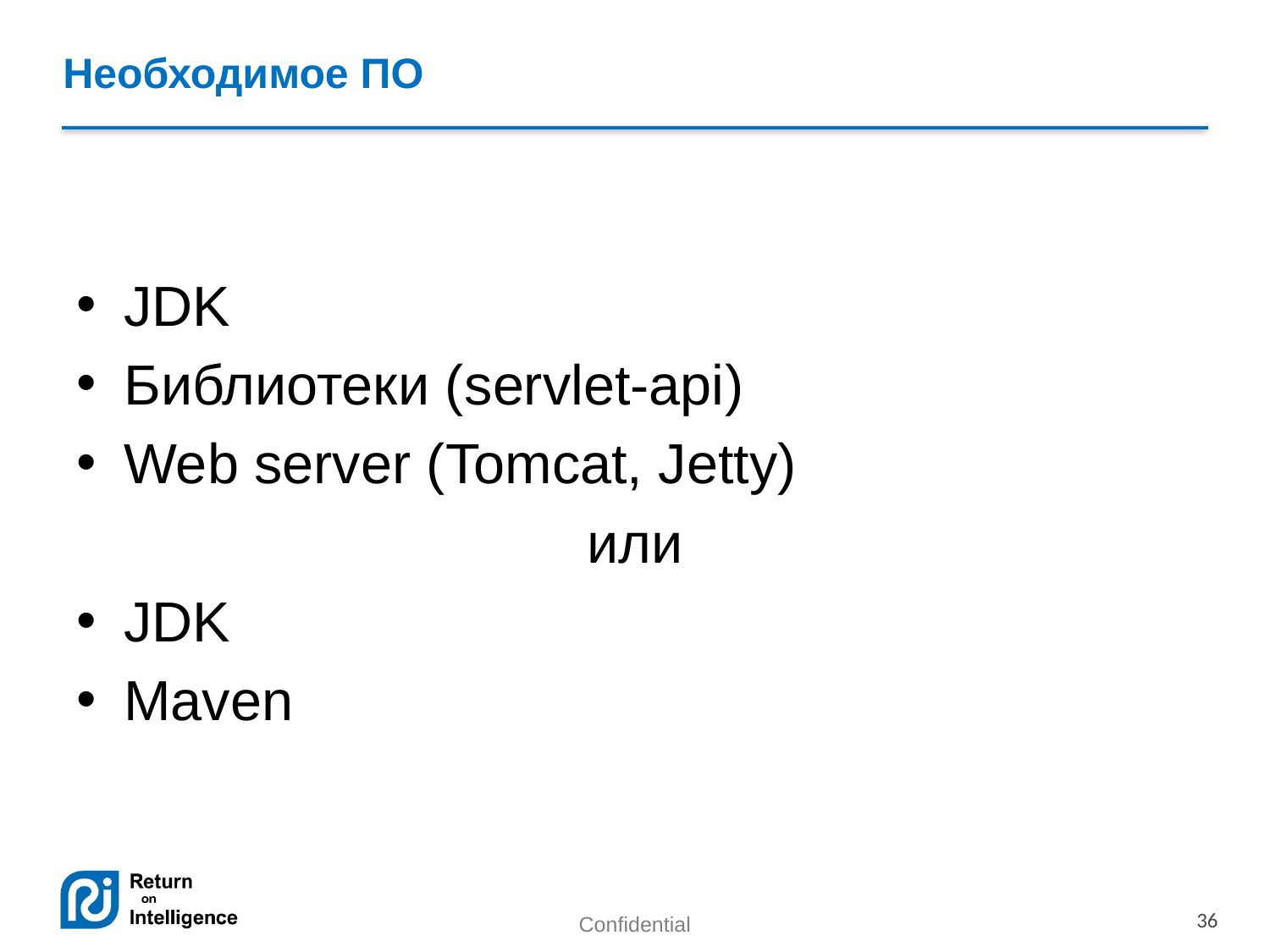

# Необходимое ПО
JDK
Библиотеки (servlet-api)
Web server (Tomcat, Jetty)
или
JDK
Maven